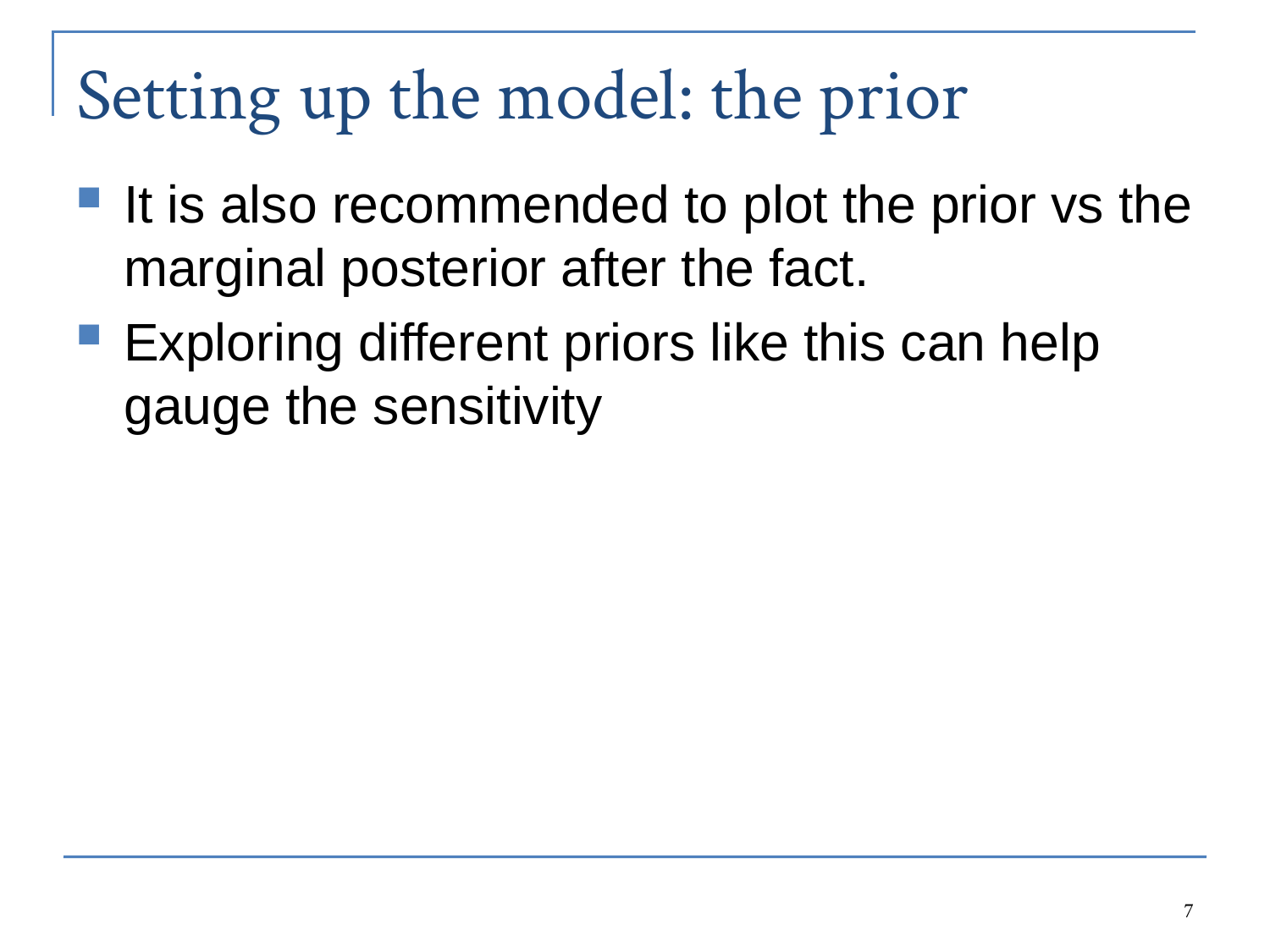

# Setting up the model: the prior
It is also recommended to plot the prior vs the marginal posterior after the fact.
Exploring different priors like this can help gauge the sensitivity

7